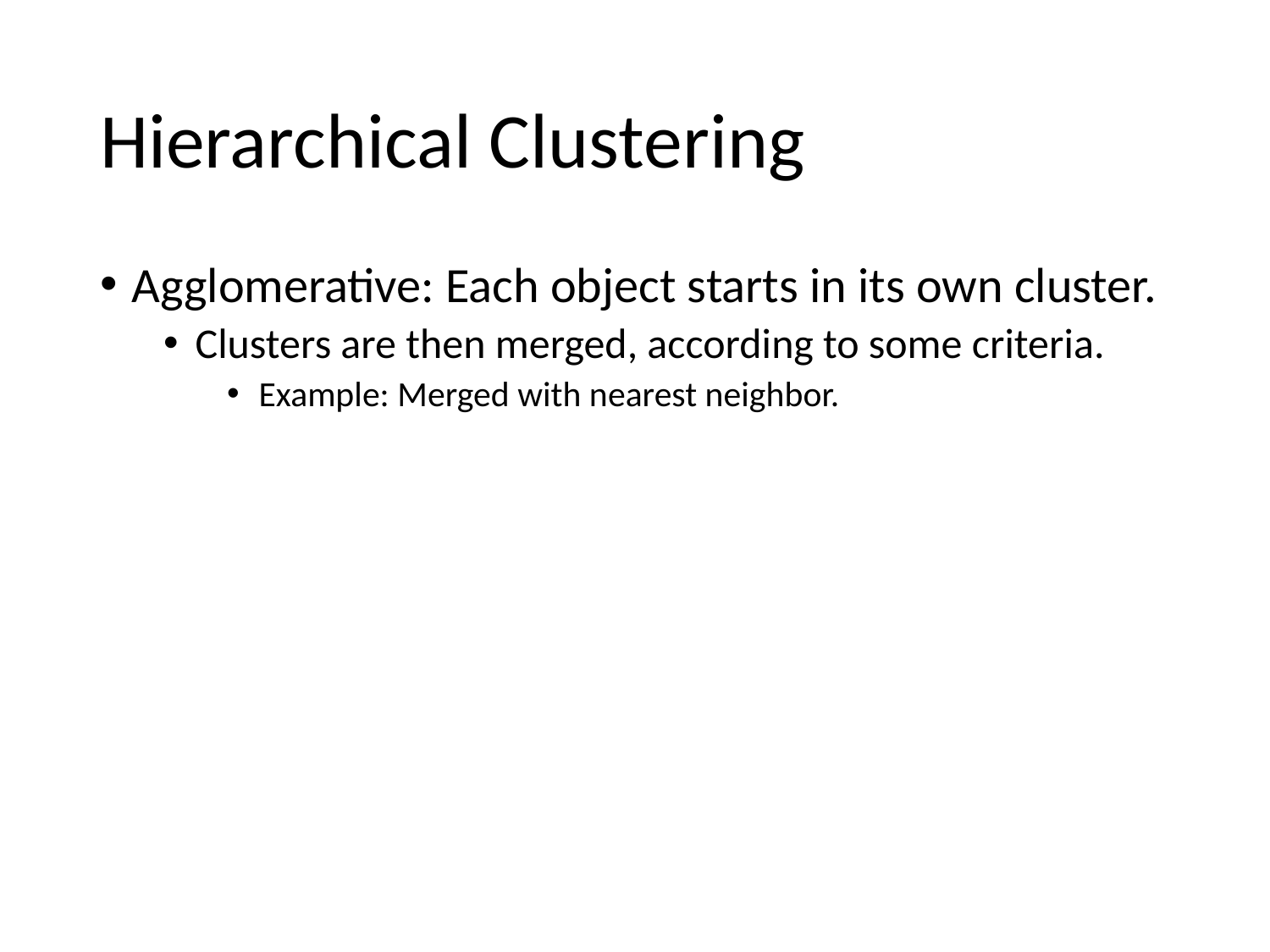

# Hierarchical Clustering
Agglomerative: Each object starts in its own cluster.
Clusters are then merged, according to some criteria.
Example: Merged with nearest neighbor.